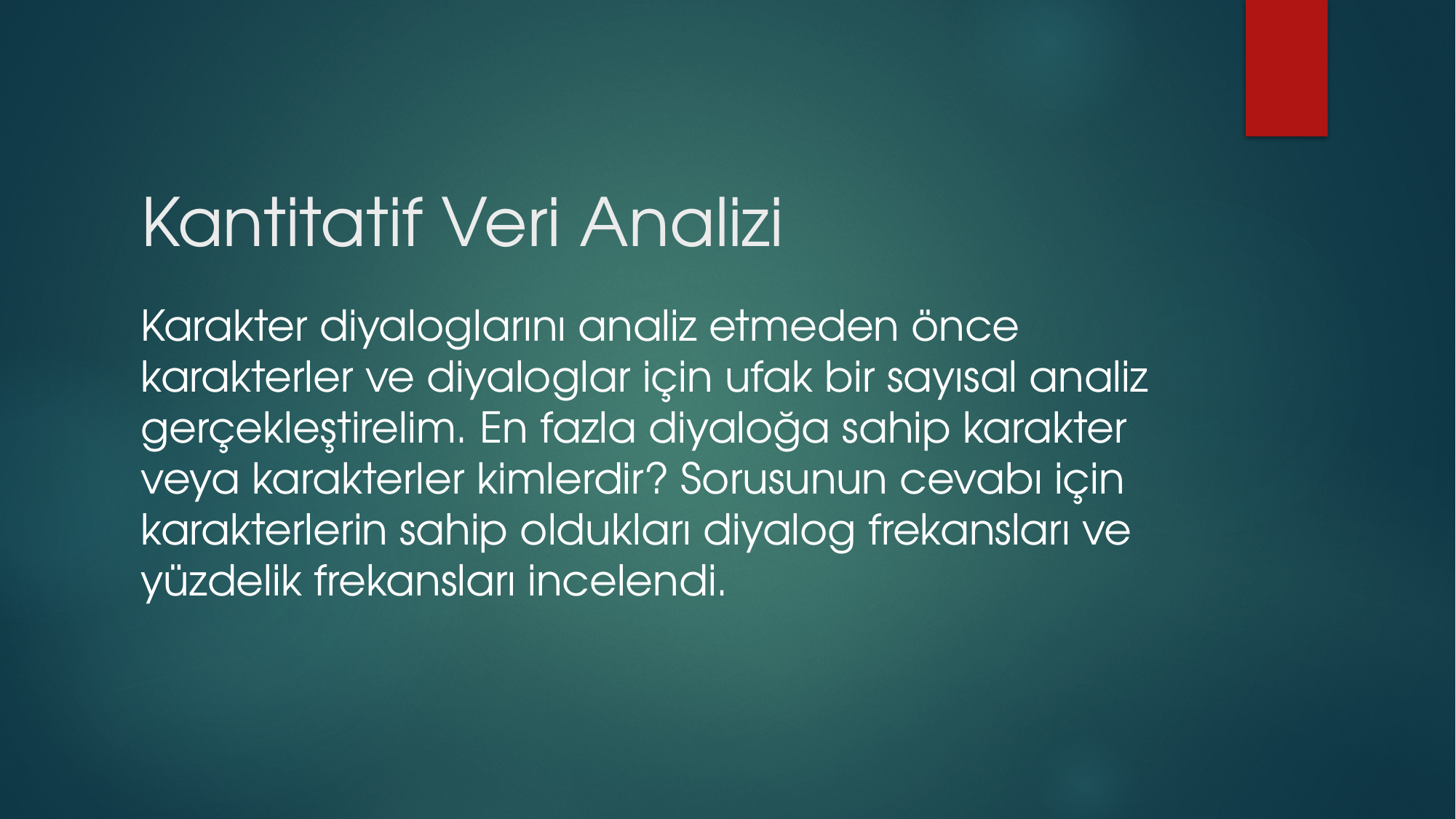

# Kantitatif Veri Analizi
Karakter diyaloglarını analiz etmeden önce karakterler ve diyaloglar için ufak bir sayısal analiz gerçekleştirelim. En fazla diyaloğa sahip karakter veya karakterler kimlerdir? Sorusunun cevabı için karakterlerin sahip oldukları diyalog frekansları ve yüzdelik frekansları incelendi.